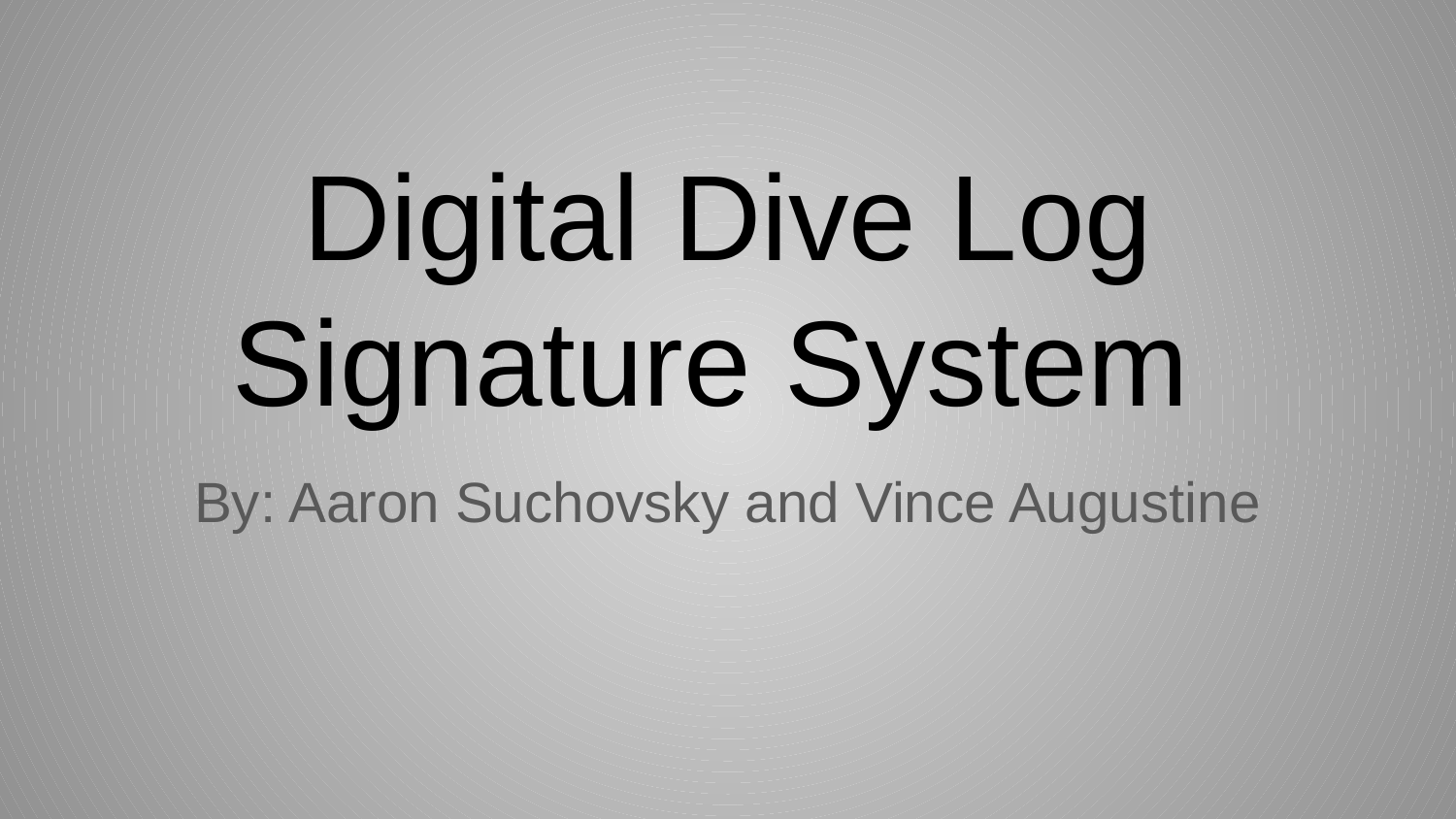

# Digital Dive Log Signature System
By: Aaron Suchovsky and Vince Augustine